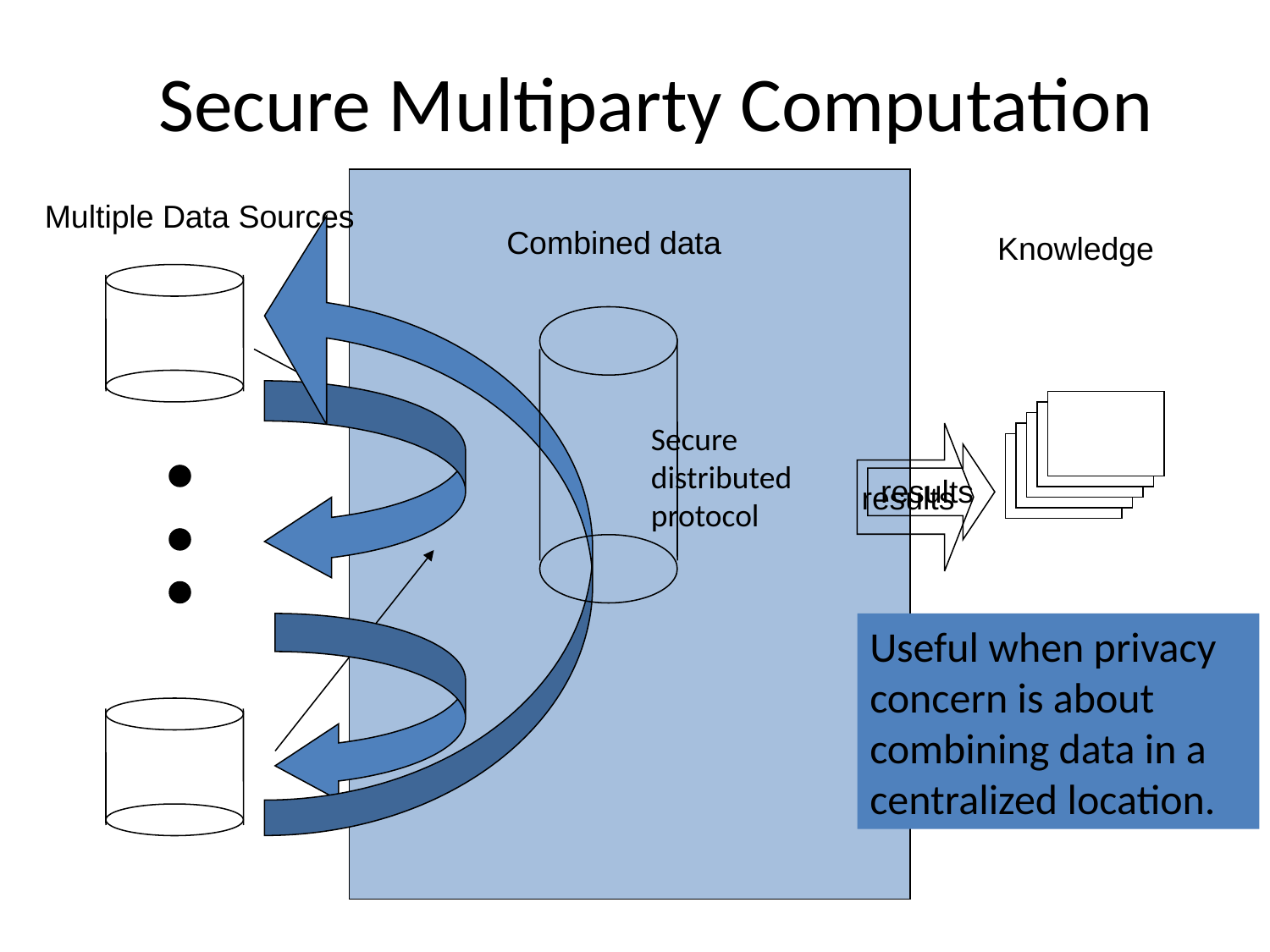

Data Analysis
# Secure Multiparty Computation

Multiple Data Sources

Combined data

Knowledge

results

Secure
distributed
protocol

results

Useful when privacy concern is about combining data in a centralized location.